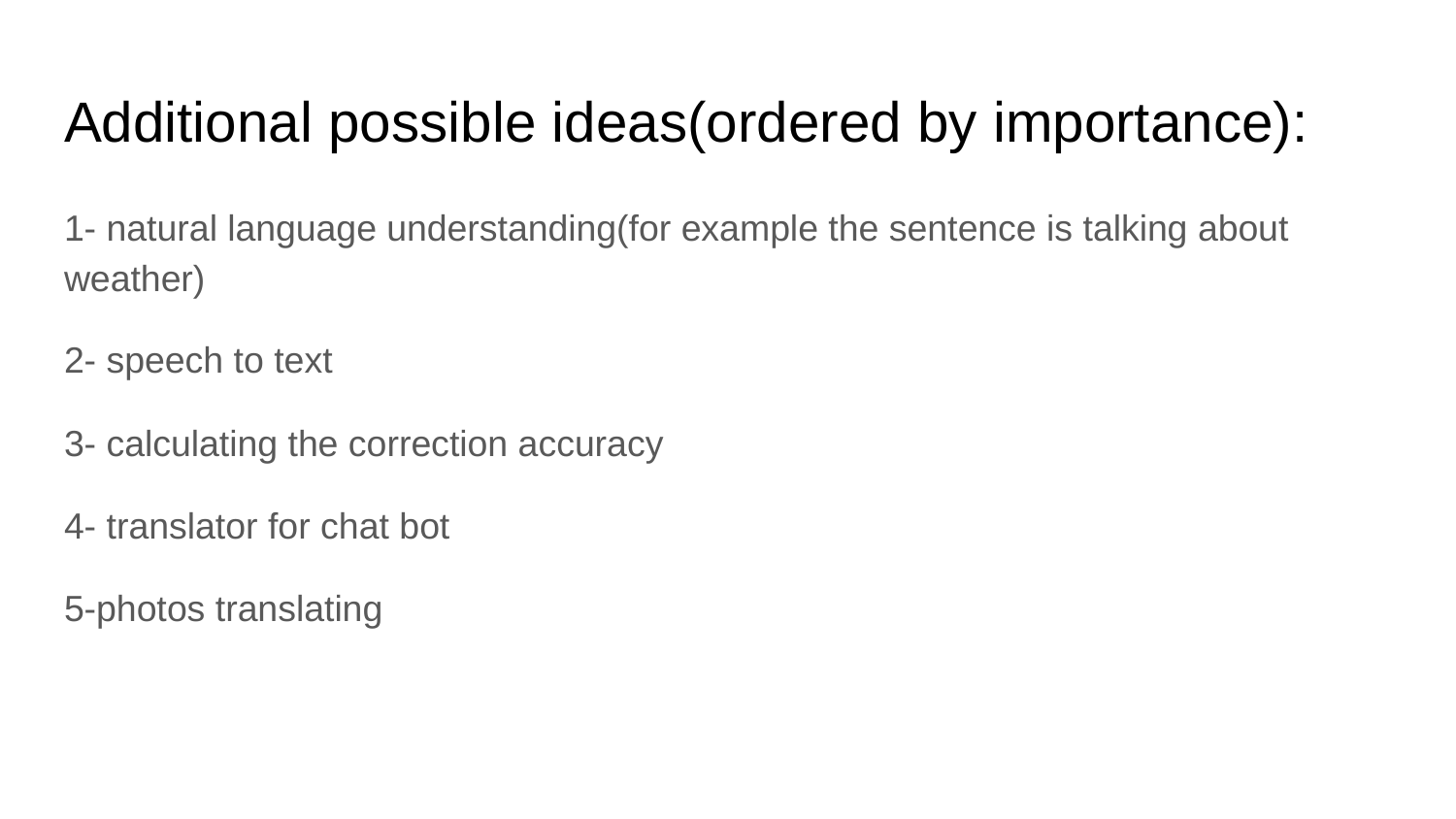

# Additional possible ideas(ordered by importance):
1- natural language understanding(for example the sentence is talking about weather)
2- speech to text
3- calculating the correction accuracy
4- translator for chat bot
5-photos translating